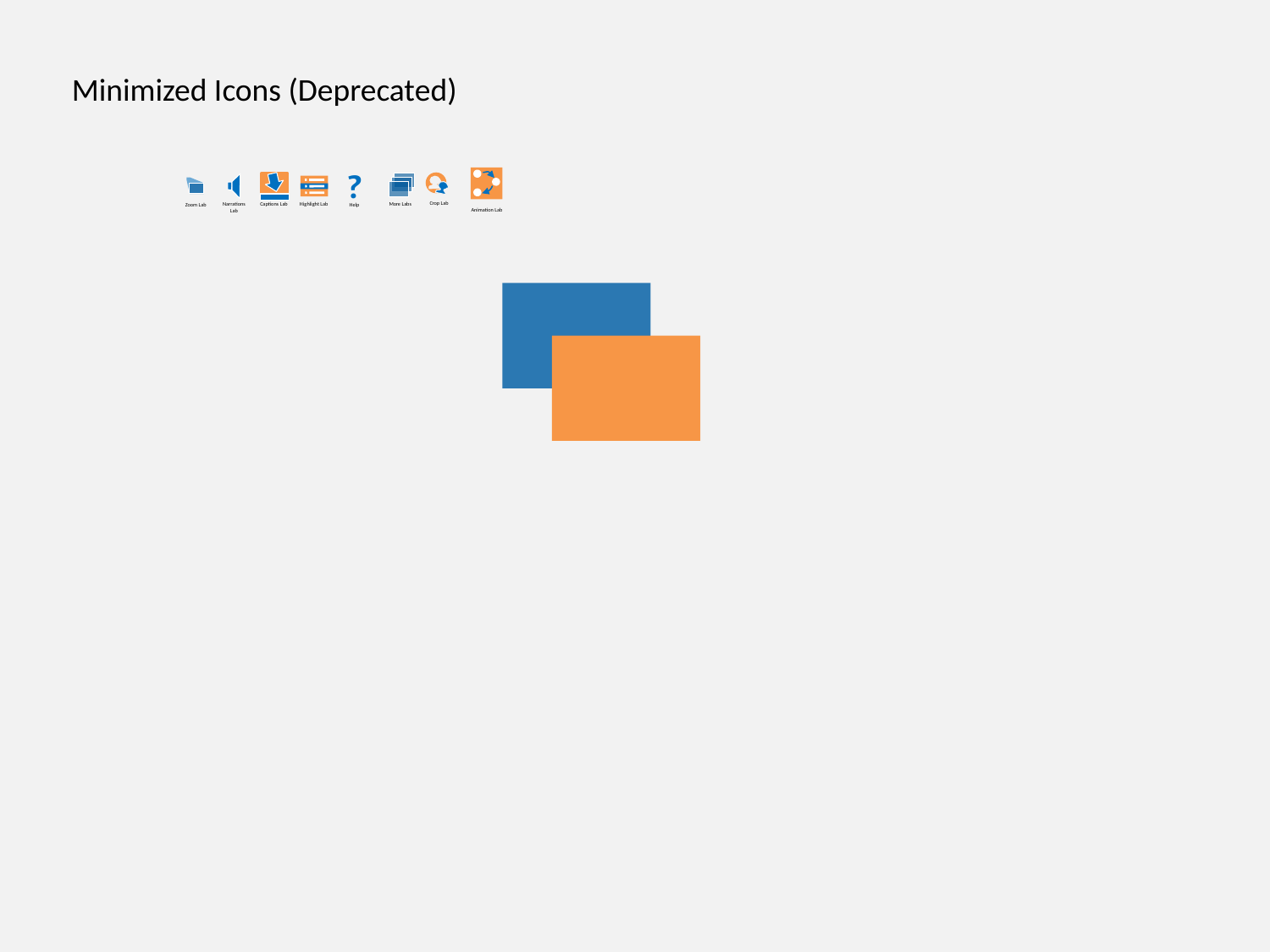

Minimized Icons (Deprecated)
?

Crop Lab
Narrations Lab
Captions Lab
Highlight Lab
More Labs
Help
Zoom Lab
Animation Lab